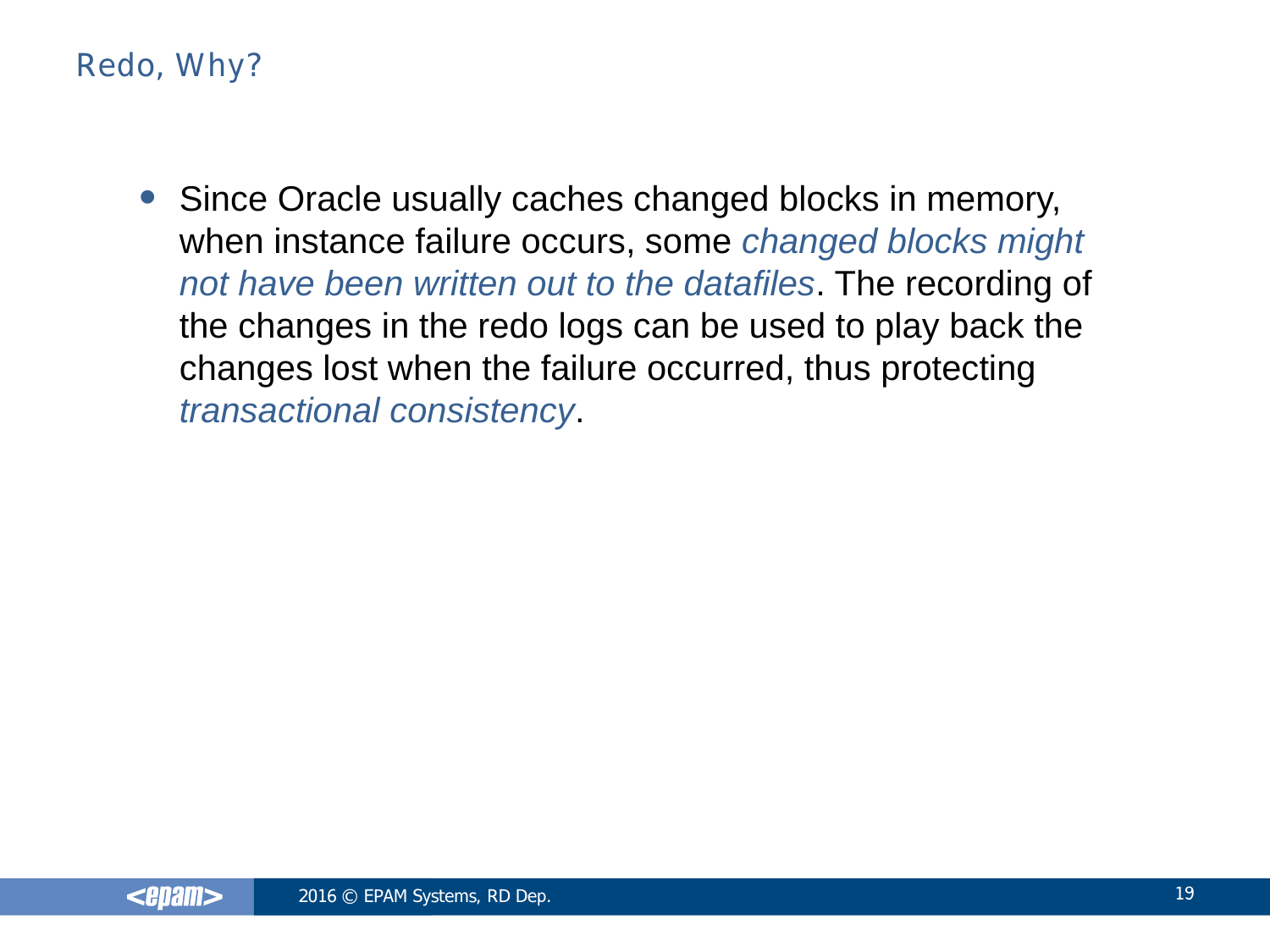

# Redo, Why?
Since Oracle usually caches changed blocks in memory, when instance failure occurs, some changed blocks might not have been written out to the datafiles. The recording of the changes in the redo logs can be used to play back the changes lost when the failure occurred, thus protecting transactional consistency.
19
2016 © EPAM Systems, RD Dep.